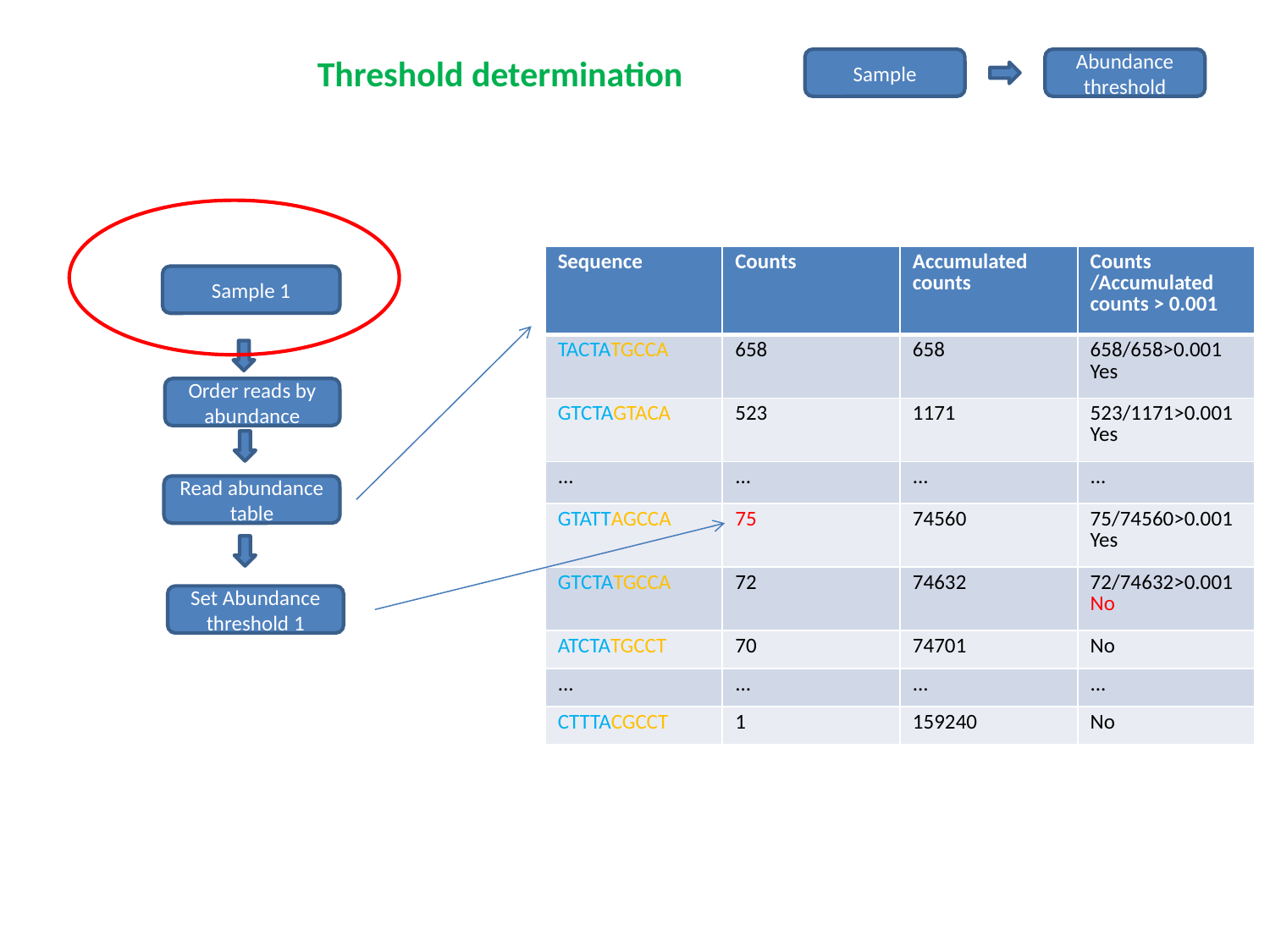

Threshold determination
Sample
Abundance threshold

| Sequence | Counts | Accumulated counts | Counts /Accumulated counts > 0.001 |
| --- | --- | --- | --- |
| TACTATGCCA | 658 | 658 | 658/658>0.001 Yes |
| GTCTAGTACA | 523 | 1171 | 523/1171>0.001 Yes |
| ... | ... | ... | ... |
| GTATTAGCCA | 75 | 74560 | 75/74560>0.001 Yes |
| GTCTATGCCA | 72 | 74632 | 72/74632>0.001 No |
| ATCTATGCCT | 70 | 74701 | No |
| ... | ... | ... | ... |
| CTTTACGCCT | 1 | 159240 | No |
Sample 1

Order reads by abundance

Read abundance table

Set Abundance threshold 1